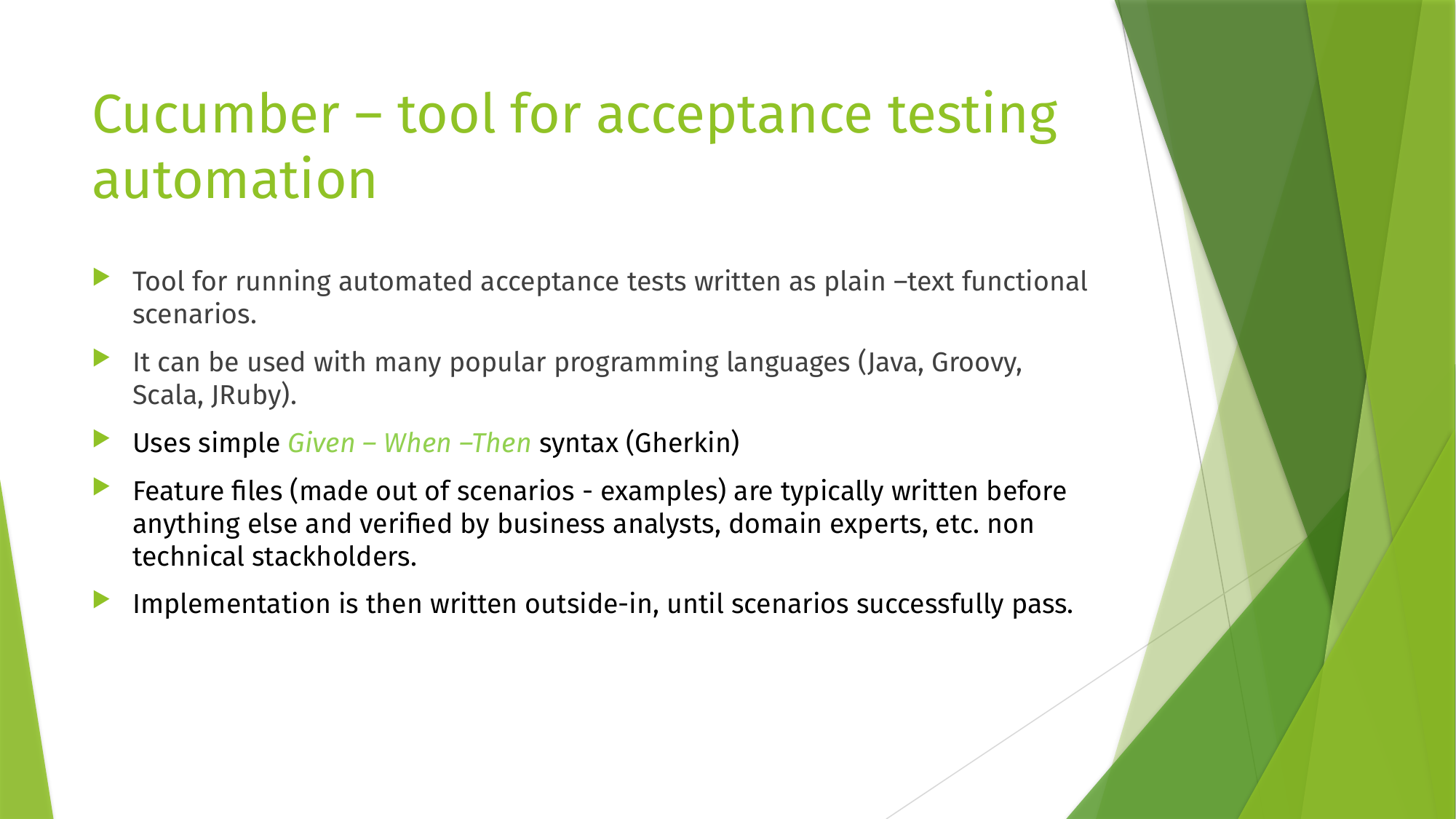

# Cucumber – tool for acceptance testing automation
Tool for running automated acceptance tests written as plain –text functional scenarios.
It can be used with many popular programming languages (Java, Groovy, Scala, JRuby).
Uses simple Given – When –Then syntax (Gherkin)
Feature files (made out of scenarios - examples) are typically written before anything else and verified by business analysts, domain experts, etc. non technical stackholders.
Implementation is then written outside-in, until scenarios successfully pass.